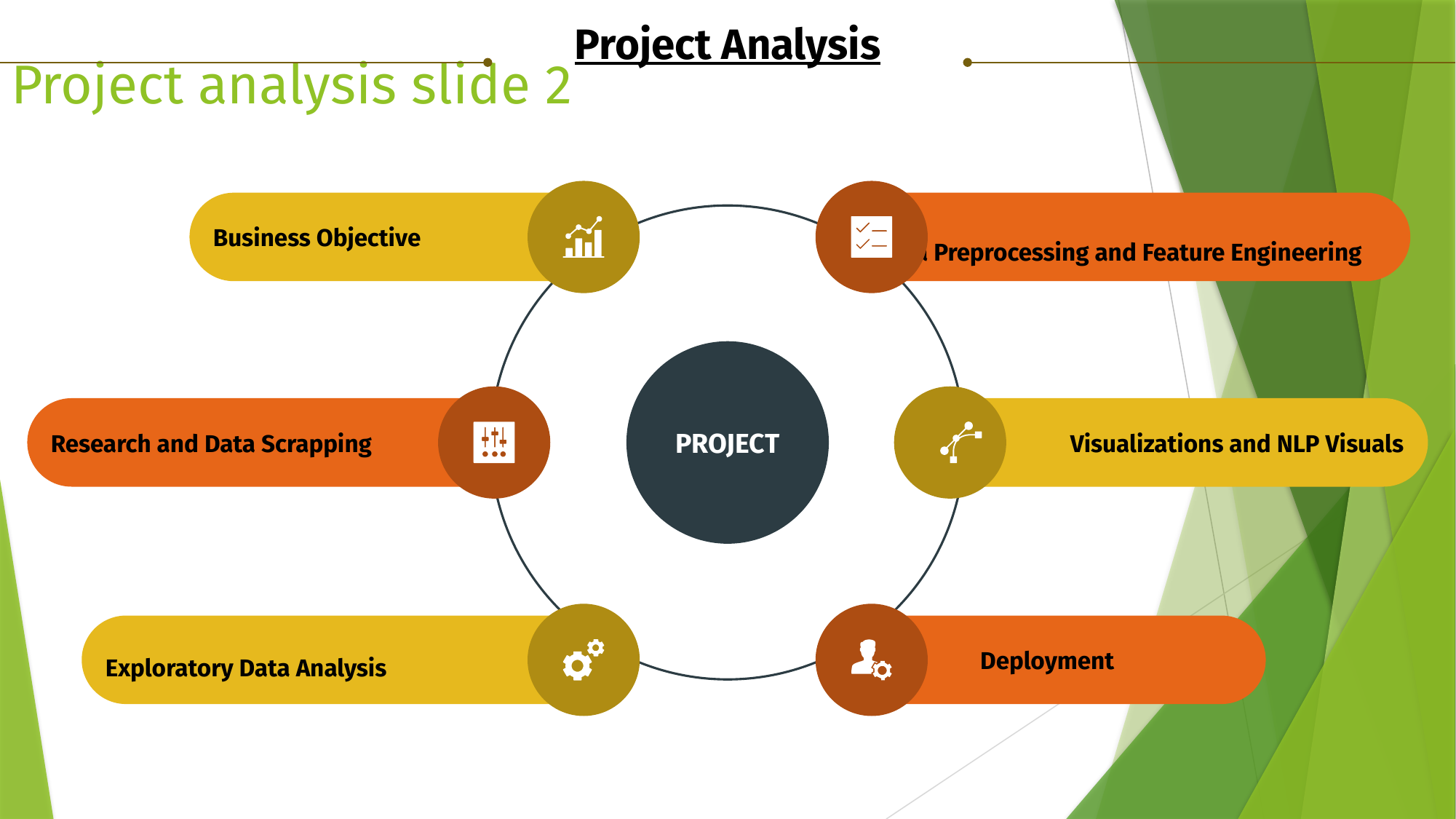

Project Analysis
Project analysis slide 2

Business Objective
Data Preprocessing and Feature Engineering

PROJECT

Research and Data Scrapping
Visualizations and NLP Visuals

Exploratory Data Analysis

Deployment